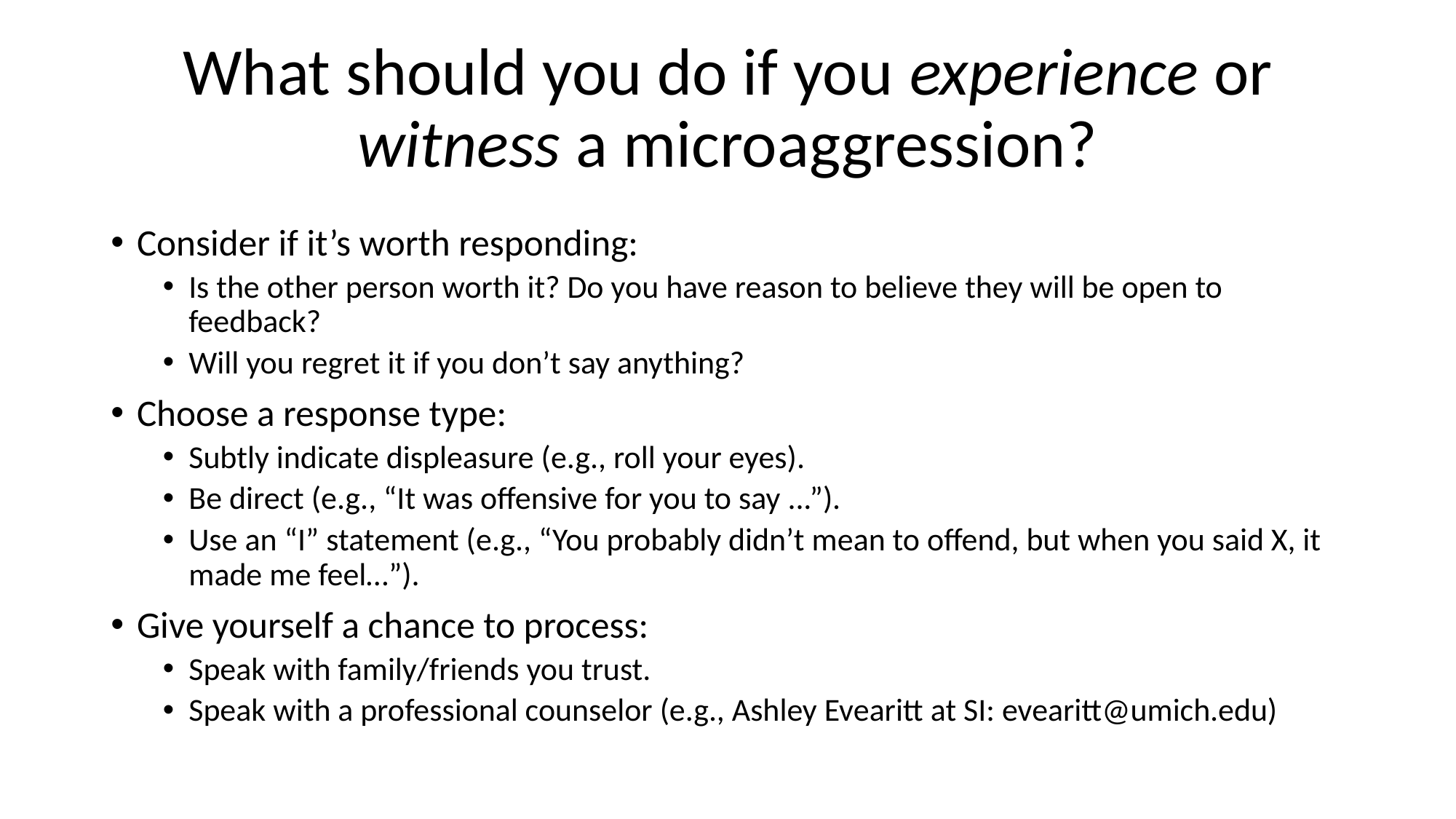

# What should you do if you experience or witness a microaggression?
Consider if it’s worth responding:
Is the other person worth it? Do you have reason to believe they will be open to feedback?
Will you regret it if you don’t say anything?
Choose a response type:
Subtly indicate displeasure (e.g., roll your eyes).
Be direct (e.g., “It was offensive for you to say ...”).
Use an “I” statement (e.g., “You probably didn’t mean to offend, but when you said X, it made me feel…”).
Give yourself a chance to process:
Speak with family/friends you trust.
Speak with a professional counselor (e.g., Ashley Evearitt at SI: evearitt@umich.edu)